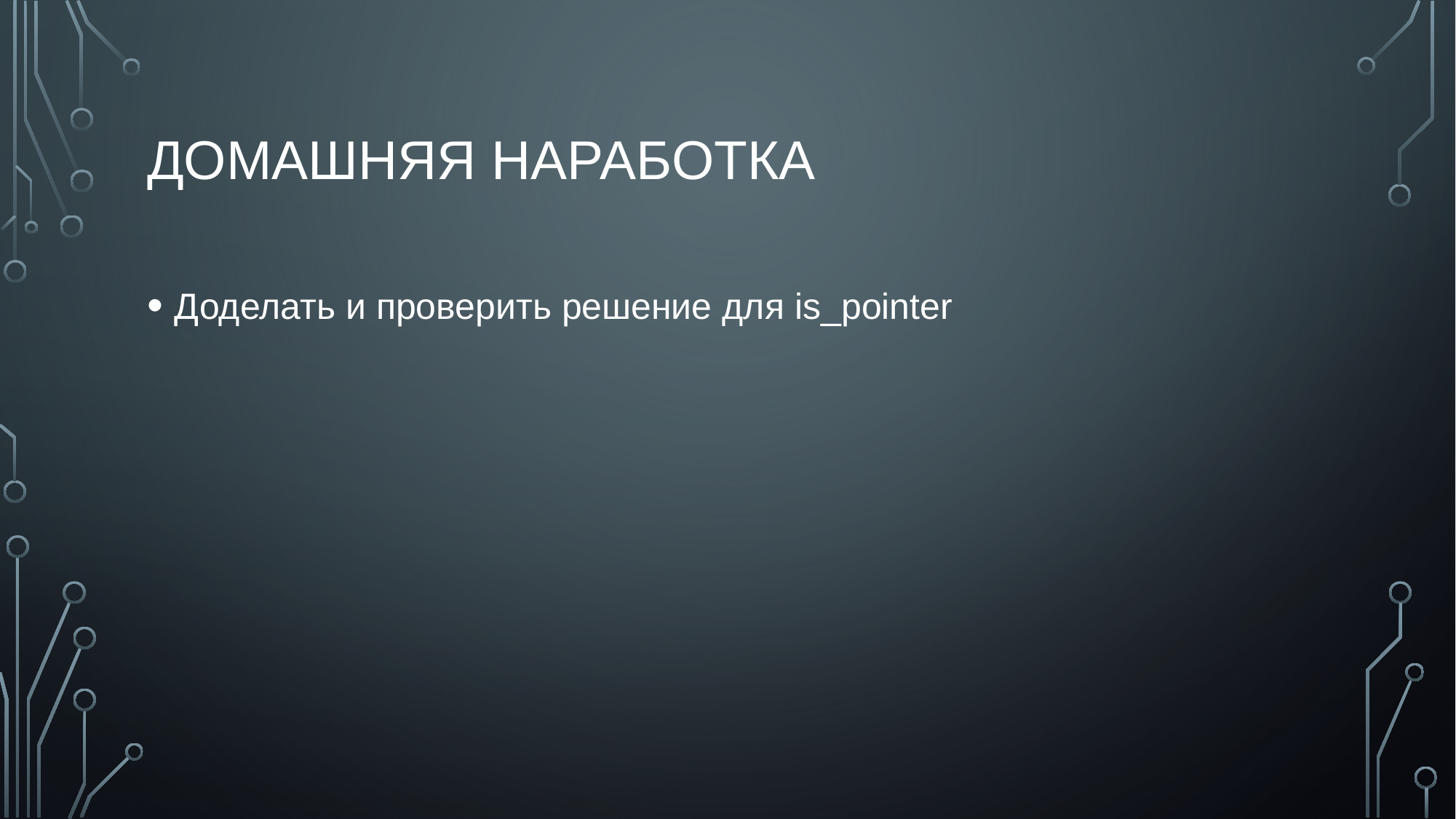

# домашняя наработка
Доделать и проверить решение для is_pointer